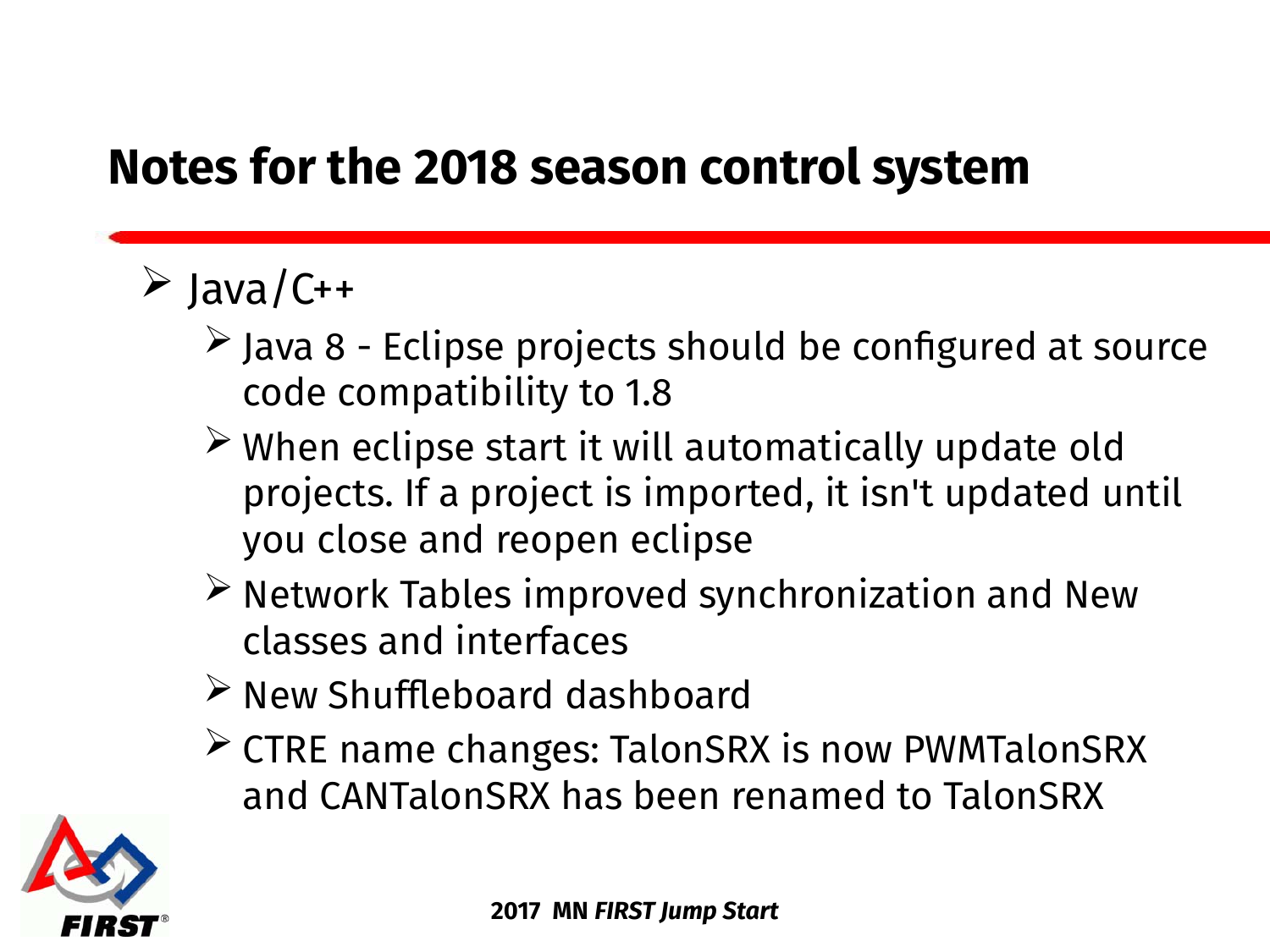

# Notes for the 2018 season control system
Java/C++
Java 8 - Eclipse projects should be configured at source code compatibility to 1.8
When eclipse start it will automatically update old projects. If a project is imported, it isn't updated until you close and reopen eclipse
Network Tables improved synchronization and New classes and interfaces
New Shuffleboard dashboard
CTRE name changes: TalonSRX is now PWMTalonSRX and CANTalonSRX has been renamed to TalonSRX

2017  MN FIRST Jump Start